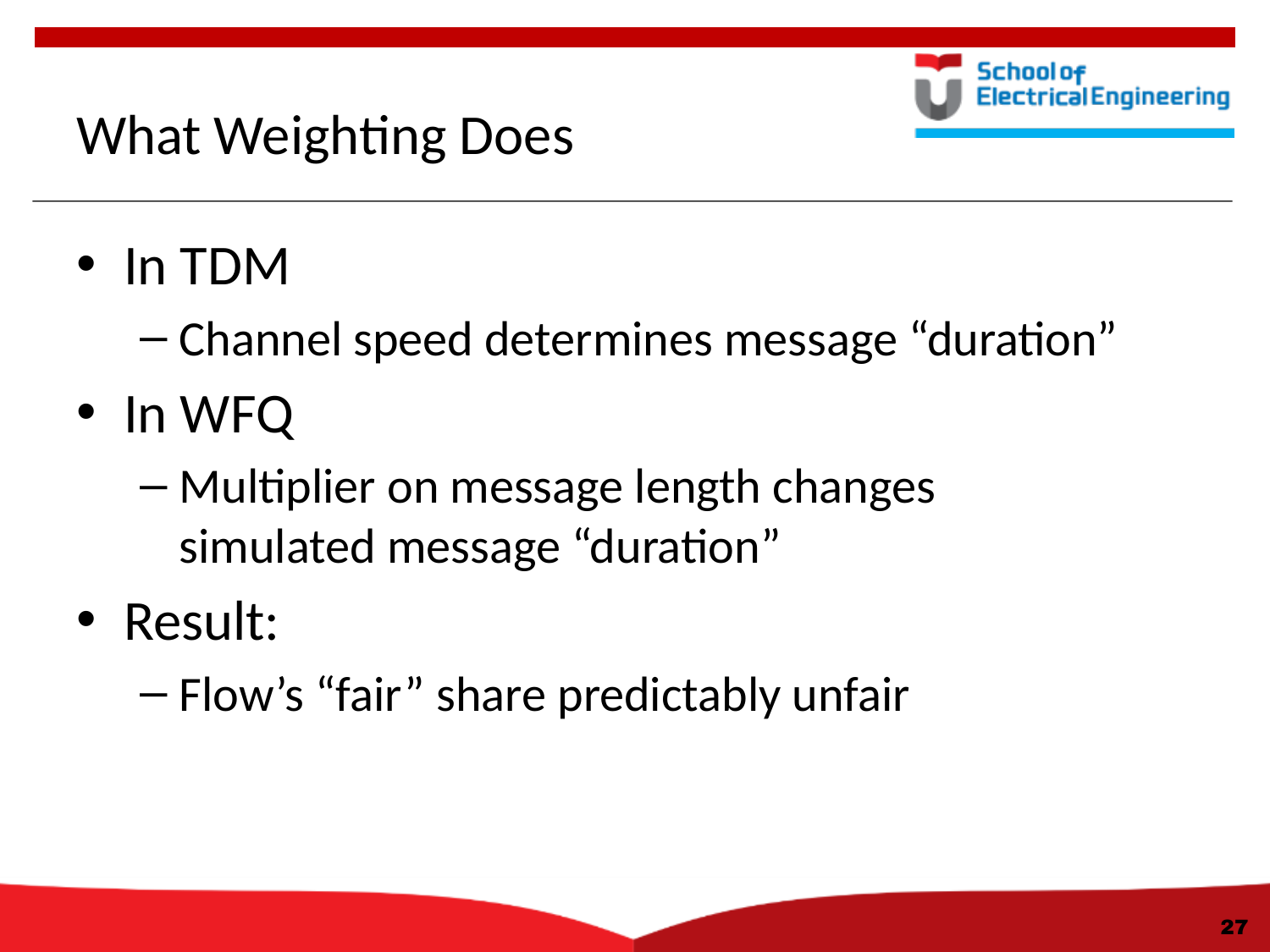

# What Weighting Does
In TDM
Channel speed determines message “duration”
In WFQ
Multiplier on message length changes
simulated message “duration”
Result:
Flow’s “fair” share predictably unfair
27